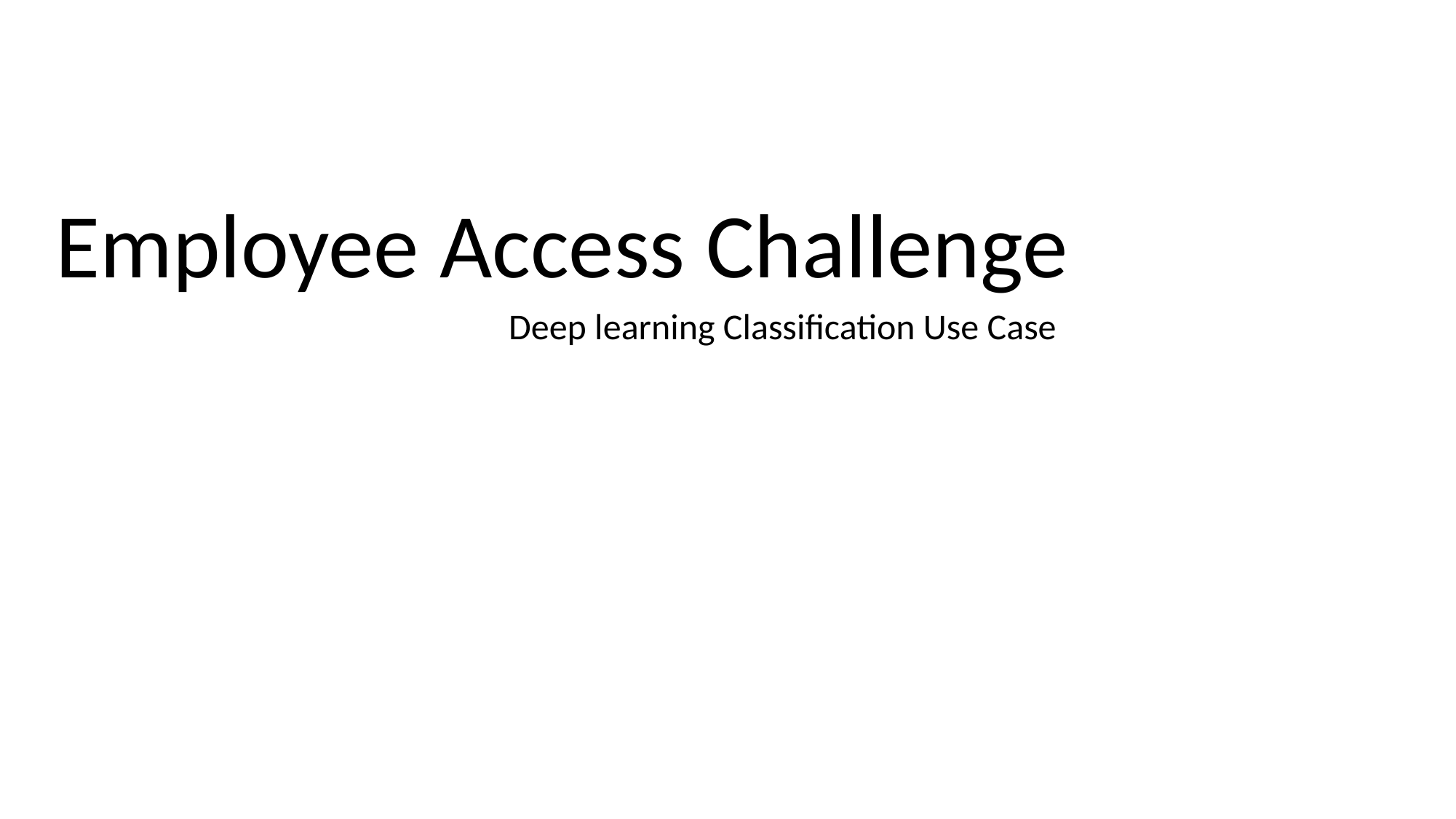

# Employee Access Challenge
Deep learning Classification Use Case